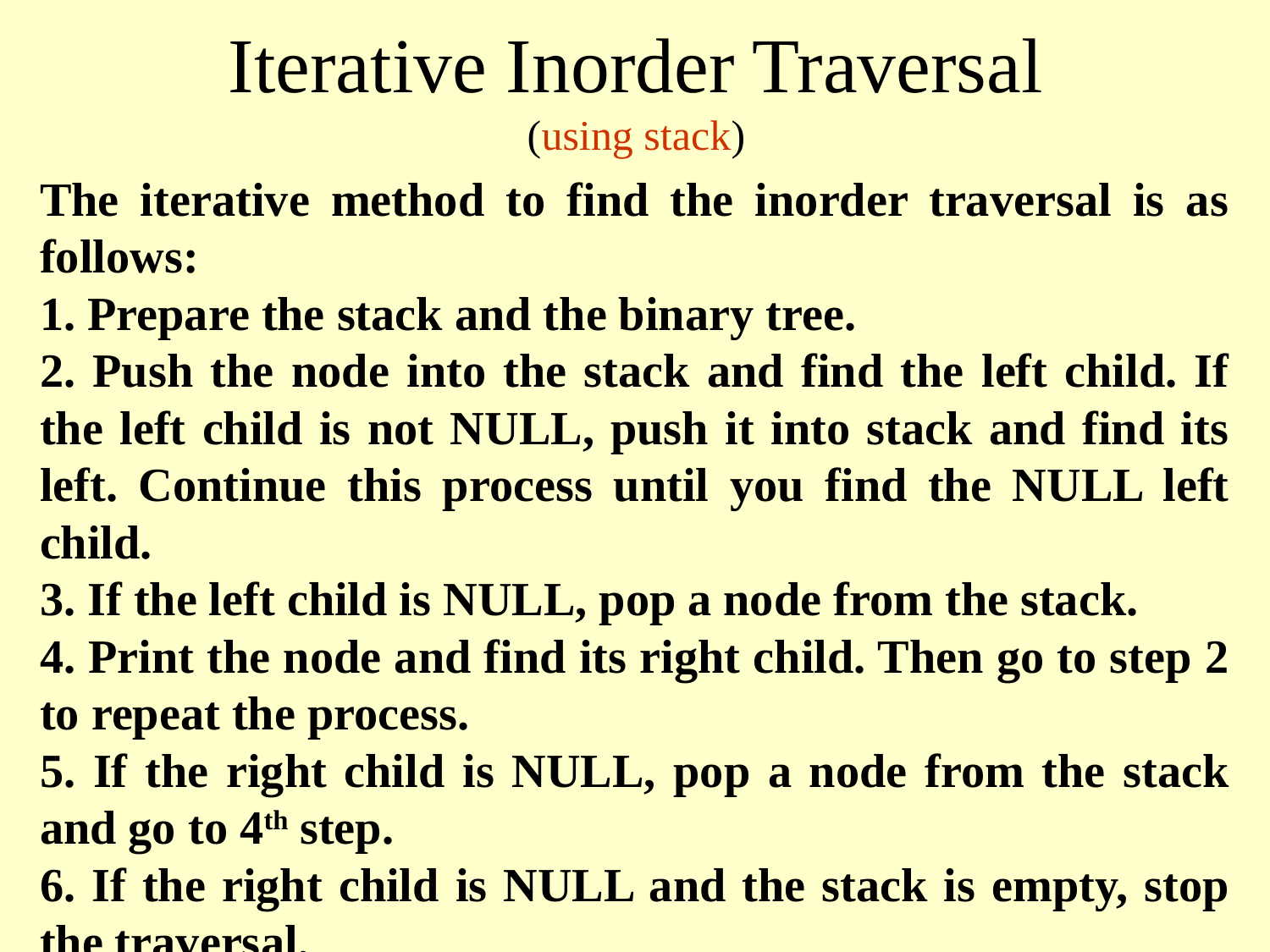

Iterative Inorder Traversal
(using stack)
The iterative method to find the inorder traversal is as follows:
1. Prepare the stack and the binary tree.
2. Push the node into the stack and find the left child. If the left child is not NULL, push it into stack and find its left. Continue this process until you find the NULL left child.
3. If the left child is NULL, pop a node from the stack.
4. Print the node and find its right child. Then go to step 2 to repeat the process.
5. If the right child is NULL, pop a node from the stack and go to 4th step.
6. If the right child is NULL and the stack is empty, stop the traversal.